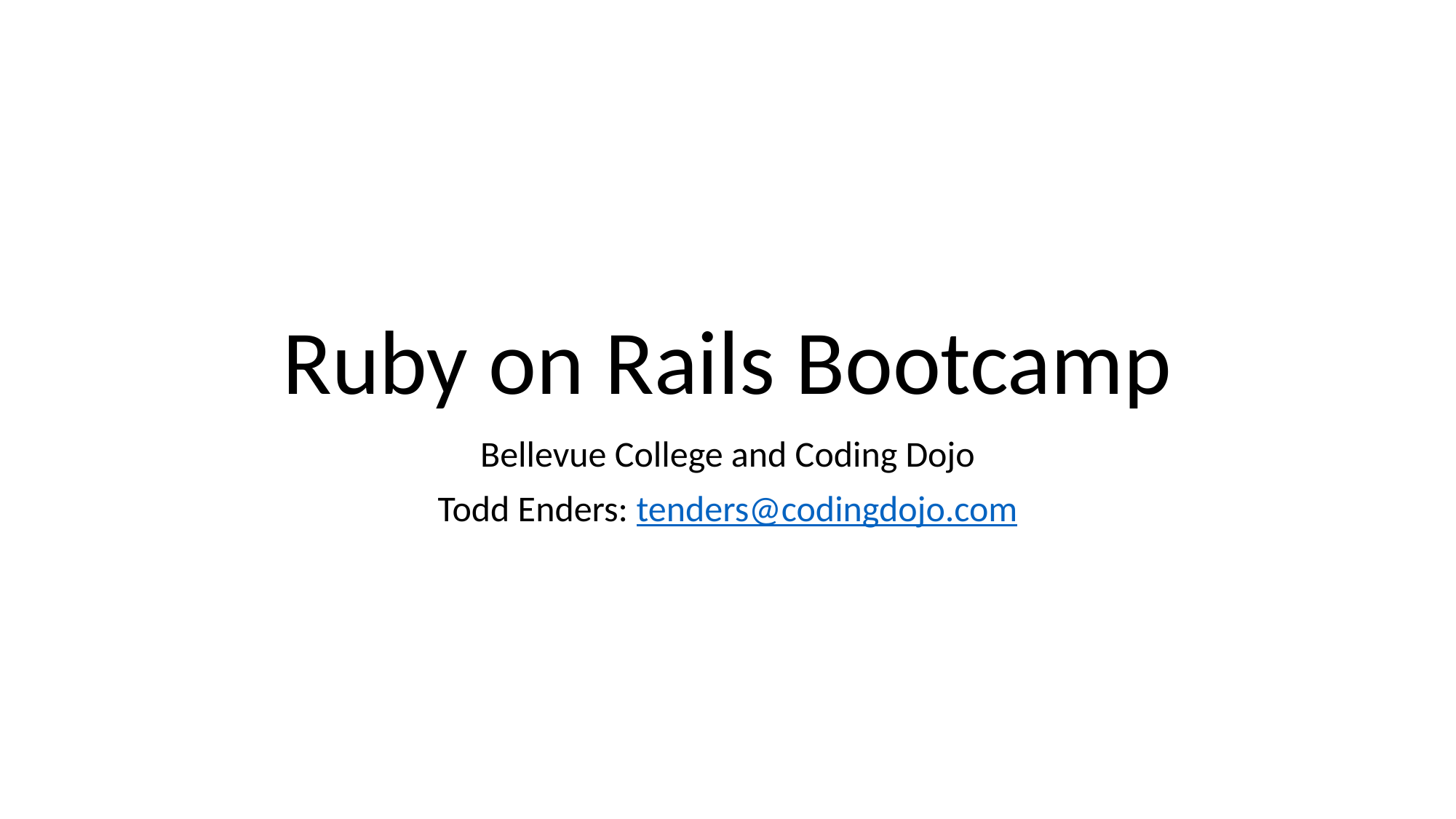

# Ruby on Rails Bootcamp
Bellevue College and Coding Dojo
Todd Enders: tenders@codingdojo.com